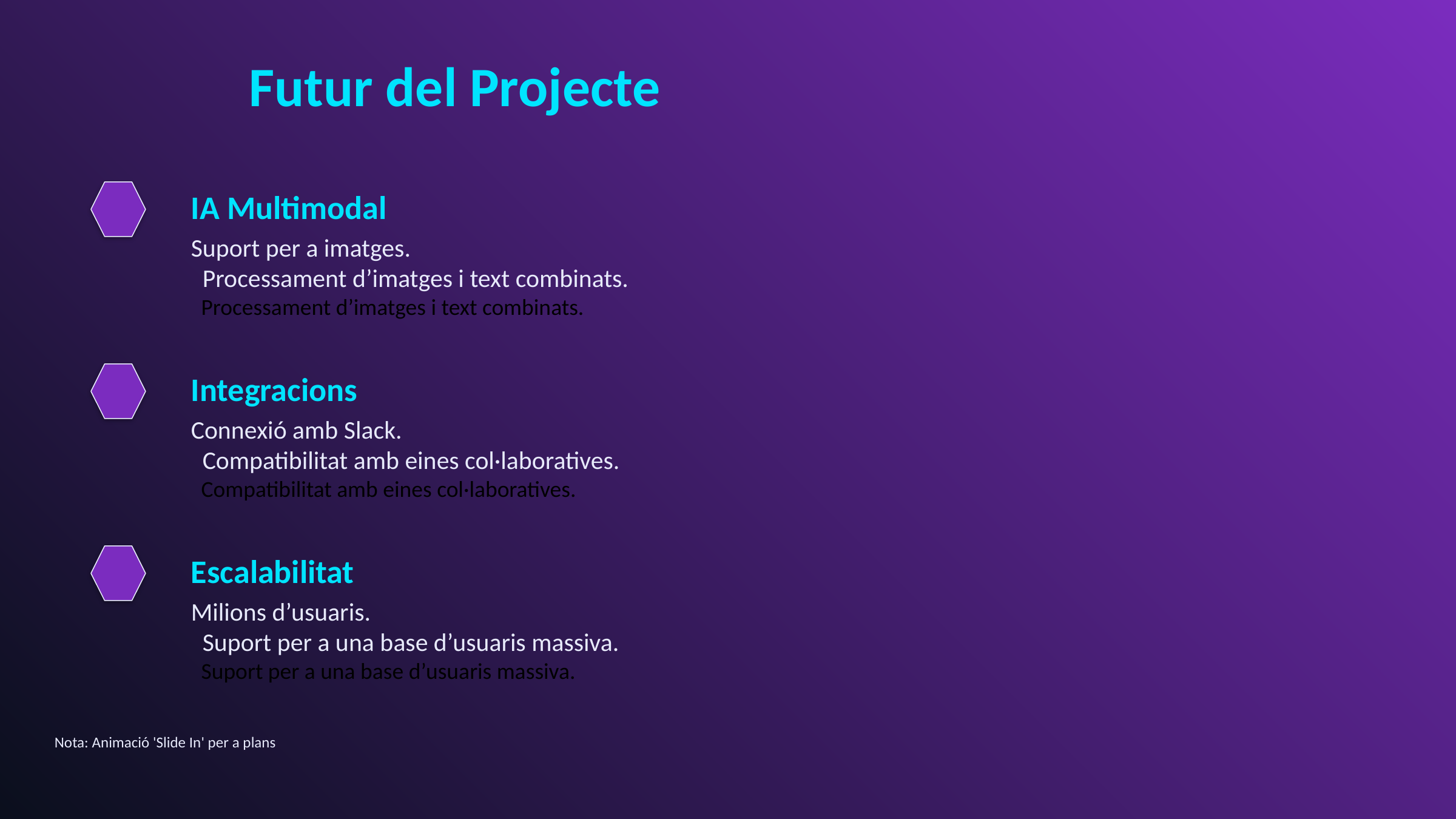

# Futur del Projecte

IA Multimodal
Suport per a imatges.
  Processament d’imatges i text combinats.
  Processament d’imatges i text combinats.

Integracions
Connexió amb Slack.
  Compatibilitat amb eines col·laboratives.
  Compatibilitat amb eines col·laboratives.

Escalabilitat
Milions d’usuaris.
  Suport per a una base d’usuaris massiva.
  Suport per a una base d’usuaris massiva.
Nota: Animació 'Slide In' per a plans